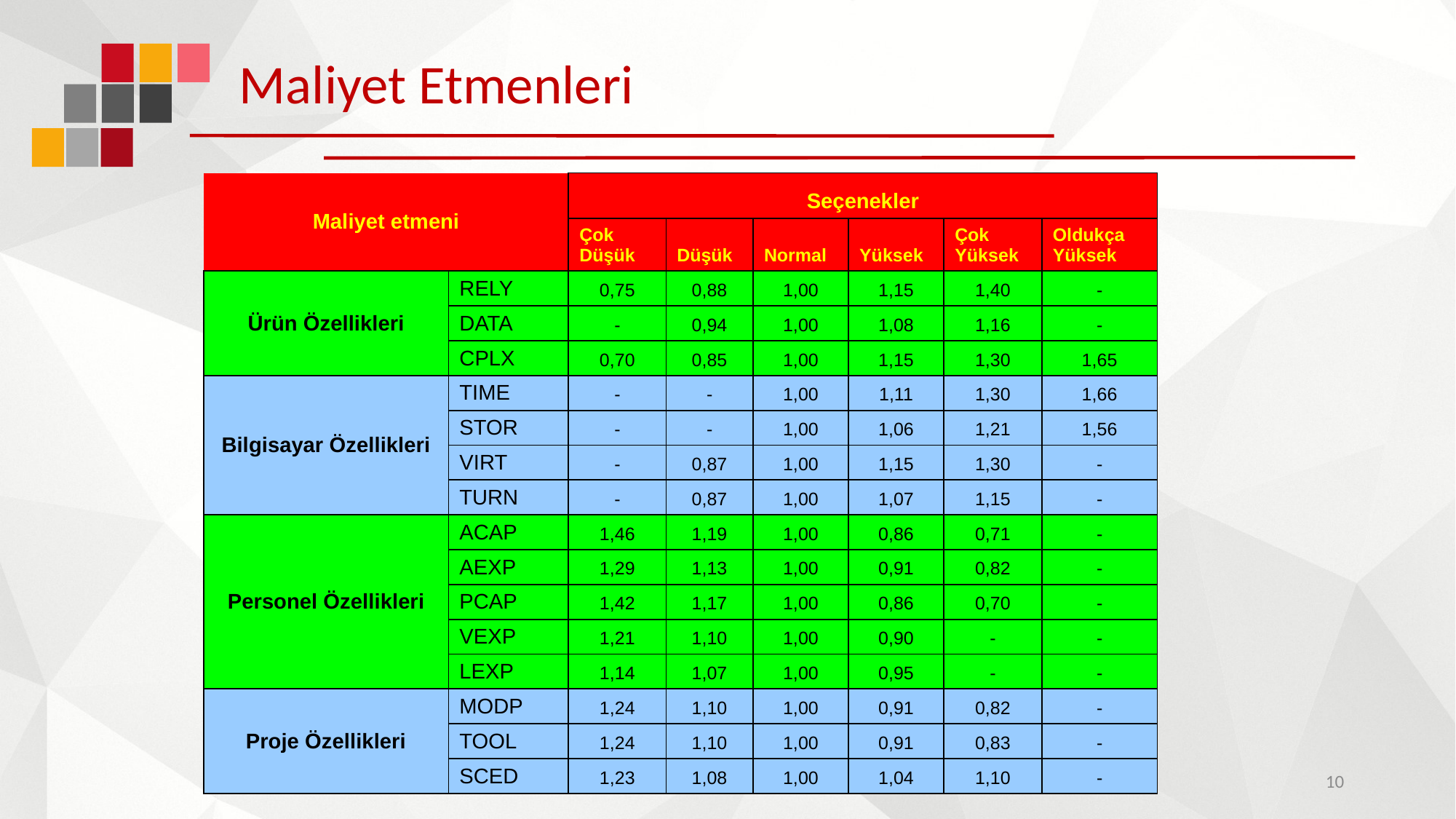

# Maliyet Etmenleri
| Maliyet etmeni |  | Seçenekler |  |  |  |  |  |
| --- | --- | --- | --- | --- | --- | --- | --- |
|  |  | Çok Düşük | Düşük | Normal | Yüksek | Çok Yüksek | Oldukça Yüksek |
| Ürün Özellikleri | RELY | 0,75 | 0,88 | 1,00 | 1,15 | 1,40 | - |
|  | DATA | - | 0,94 | 1,00 | 1,08 | 1,16 | - |
|  | CPLX | 0,70 | 0,85 | 1,00 | 1,15 | 1,30 | 1,65 |
| Bilgisayar Özellikleri | TIME | - | - | 1,00 | 1,11 | 1,30 | 1,66 |
|  | STOR | - | - | 1,00 | 1,06 | 1,21 | 1,56 |
|  | VIRT | - | 0,87 | 1,00 | 1,15 | 1,30 | - |
|  | TURN | - | 0,87 | 1,00 | 1,07 | 1,15 | - |
| Personel Özellikleri | ACAP | 1,46 | 1,19 | 1,00 | 0,86 | 0,71 | - |
|  | AEXP | 1,29 | 1,13 | 1,00 | 0,91 | 0,82 | - |
|  | PCAP | 1,42 | 1,17 | 1,00 | 0,86 | 0,70 | - |
|  | VEXP | 1,21 | 1,10 | 1,00 | 0,90 | - | - |
|  | LEXP | 1,14 | 1,07 | 1,00 | 0,95 | - | - |
| Proje Özellikleri | MODP | 1,24 | 1,10 | 1,00 | 0,91 | 0,82 | - |
|  | TOOL | 1,24 | 1,10 | 1,00 | 0,91 | 0,83 | - |
|  | SCED | 1,23 | 1,08 | 1,00 | 1,04 | 1,10 | - |
10